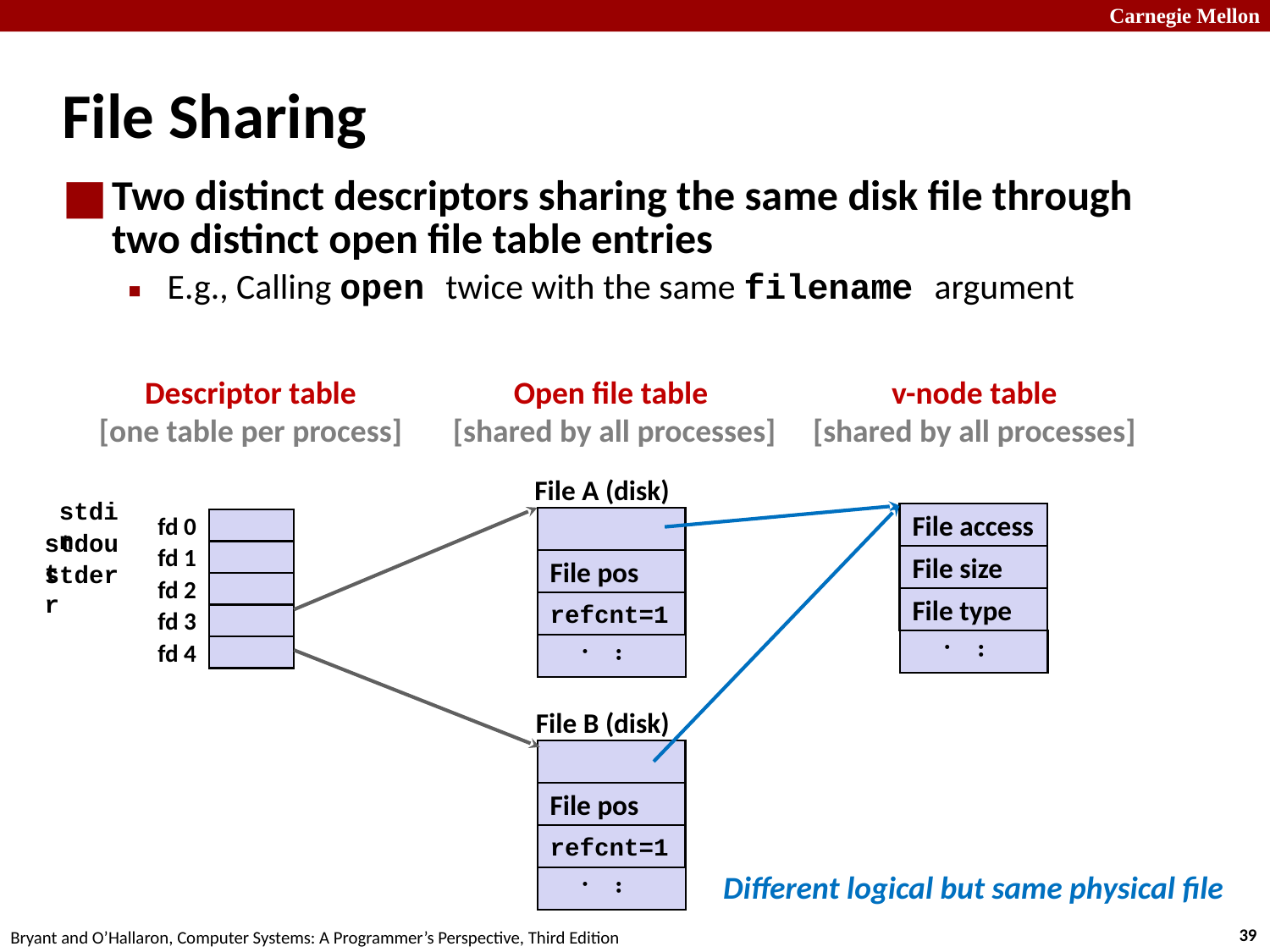

# File Sharing
Two distinct descriptors sharing the same disk file through two distinct open file table entries
E.g., Calling open twice with the same filename argument
Descriptor table
[one table per process]
Open file table
[shared by all processes]
v-node table
[shared by all processes]
File A (disk)
stdin
File access

fd 0

stdout
fd 1

File size
File pos
stderr
fd 2

...
...
File type
refcnt=1
fd 3

fd 4

File B (disk)

File pos
...
refcnt=1
Different logical but same physical file